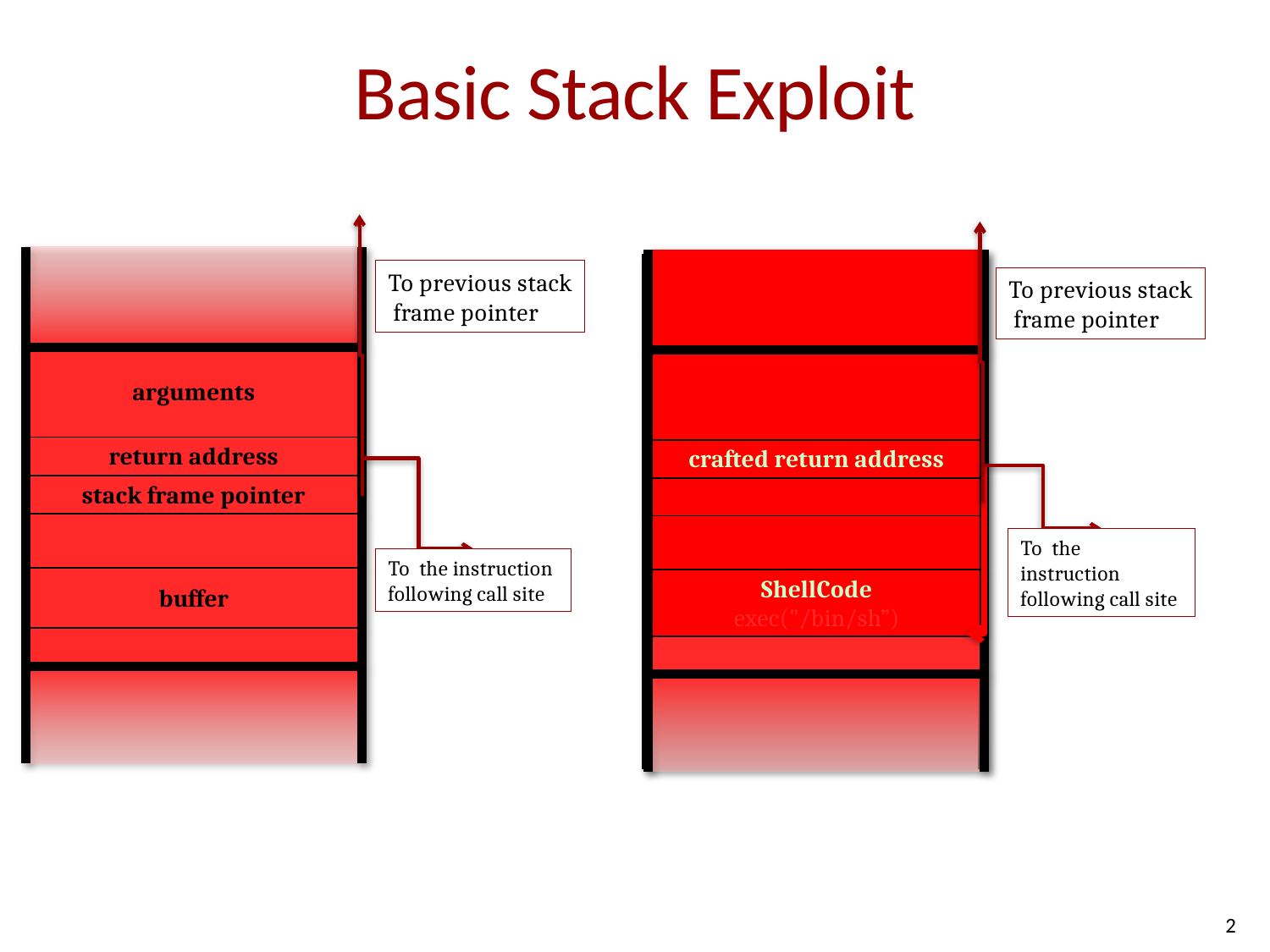

# Basic Stack Exploit

To previous stack
 frame pointer

To  the instruction following call site

To previous stack
 frame pointer

To  the instruction following call site

|  |
| --- |
| arguments |
| return address |
| stack frame pointer |
|  |
| buffer |
|  |
|  |
|  |
| --- |
|  |
| crafted return address |
|  |
|  |
| ShellCode exec("/bin/sh”) |
|  |
|  |
|  |
| --- |
| arguments |
| return address |
| stack frame pointer |
|  |
| buffer |
|  |
|  |
2